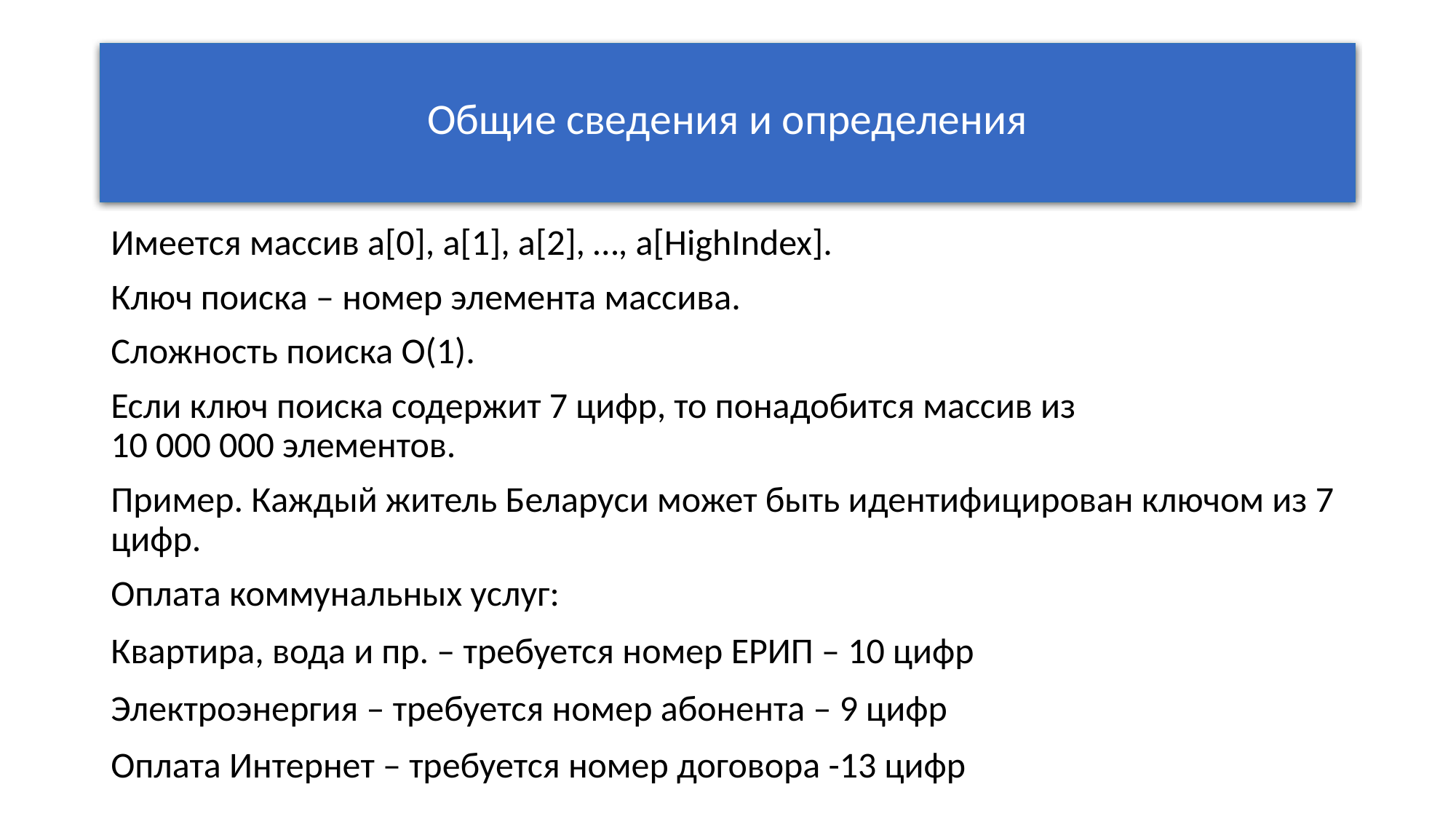

# Общие сведения и определения
Имеется массив a[0], a[1], a[2], …, a[HighIndex].
Ключ поиска – номер элемента массива.
Сложность поиска O(1).
Если ключ поиска содержит 7 цифр, то понадобится массив из
10 000 000 элементов.
Пример. Каждый житель Беларуси может быть идентифицирован ключом из 7 цифр.
Оплата коммунальных услуг:
Квартира, вода и пр. – требуется номер ЕРИП – 10 цифр
Электроэнергия – требуется номер абонента – 9 цифр
Оплата Интернет – требуется номер договора -13 цифр